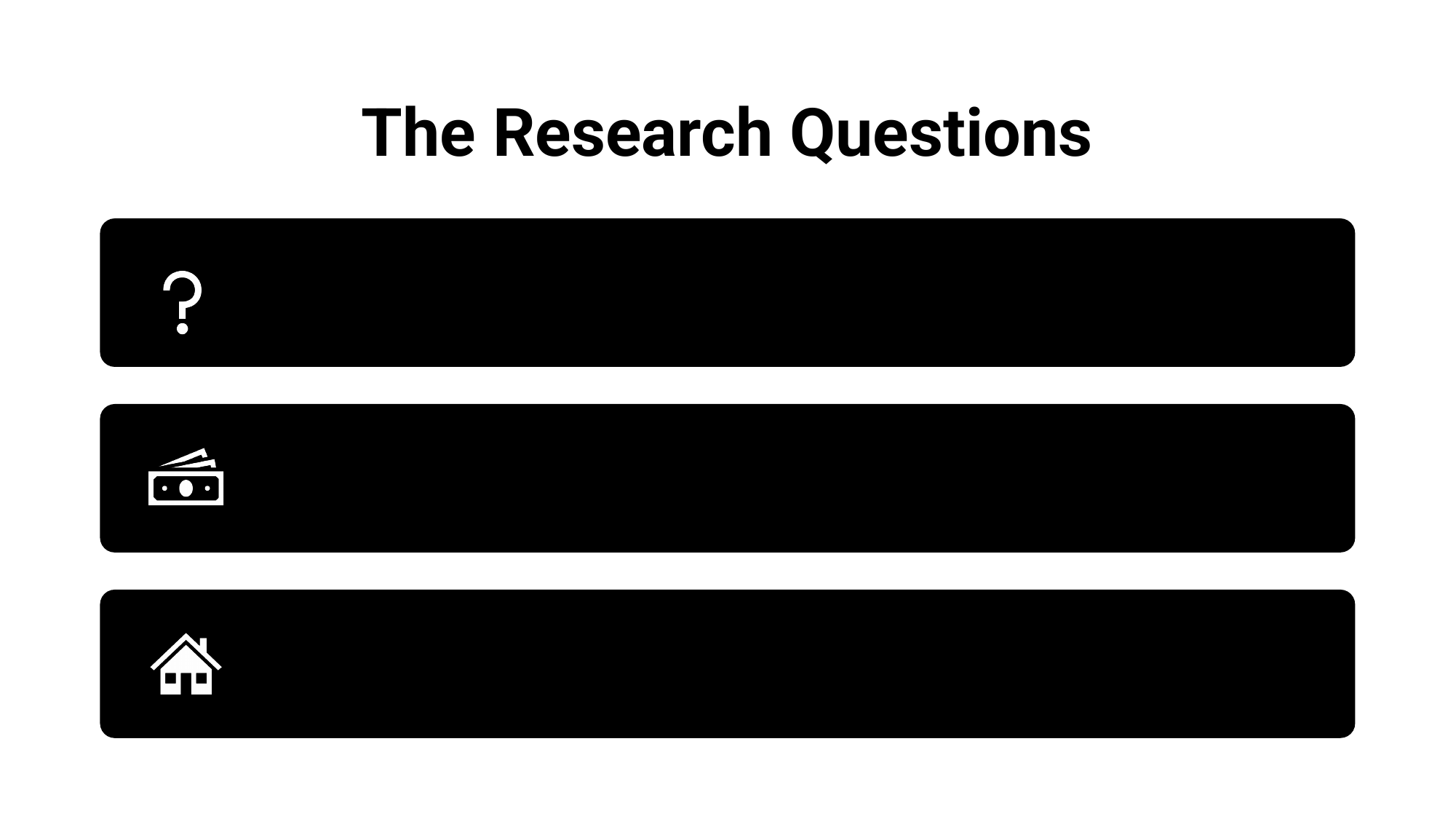

# The Research Questions
There are two questions that will be addressed in this analysis.
1)	Is there a correlation between total project cost and 	 	estimates first year energy bill savings.?
2)	Does the location or size of house affect the project cost?